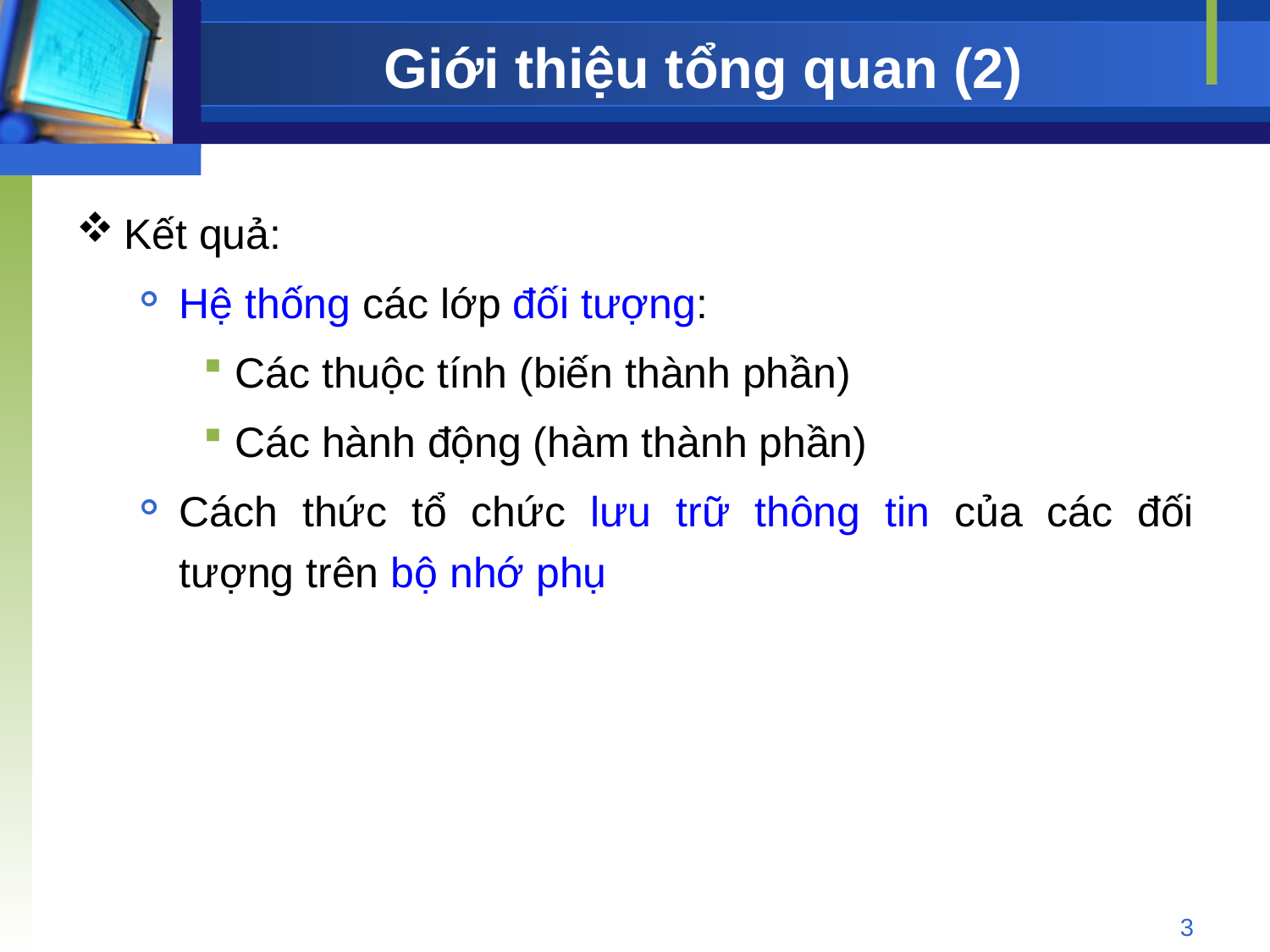

# Giới thiệu tổng quan (2)
Kết quả:
Hệ thống các lớp đối tượng:
Các thuộc tính (biến thành phần)
Các hành động (hàm thành phần)
Cách thức tổ chức lưu trữ thông tin của các đối tượng trên bộ nhớ phụ
3